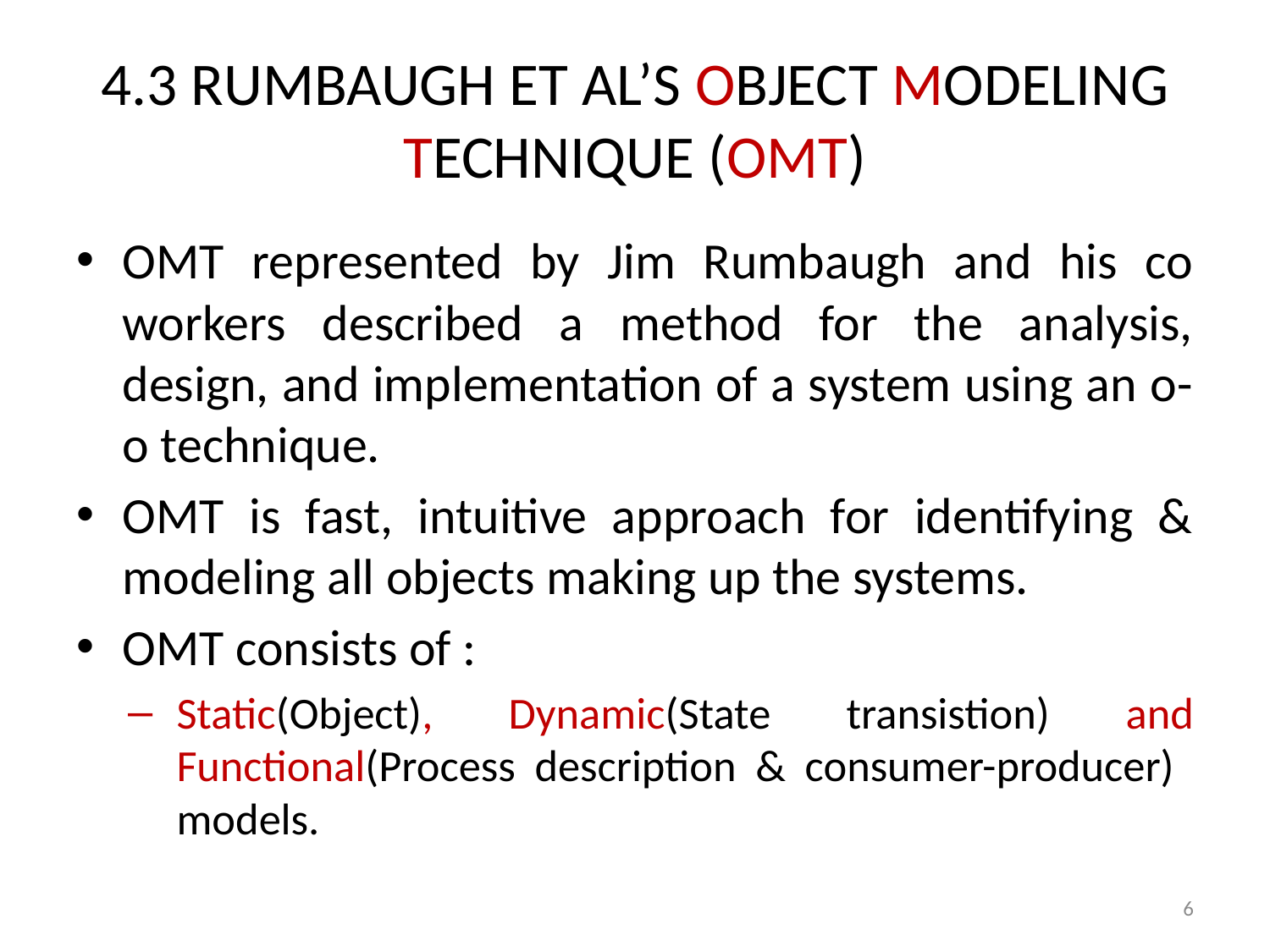

# 4.3 RUMBAUGH ET AL’S OBJECT MODELING TECHNIQUE (OMT)
OMT represented by Jim Rumbaugh and his co workers described a method for the analysis, design, and implementation of a system using an o-o technique.
OMT is fast, intuitive approach for identifying & modeling all objects making up the systems.
OMT consists of :
Static(Object), Dynamic(State transistion) and Functional(Process description & consumer-producer)  models.

6